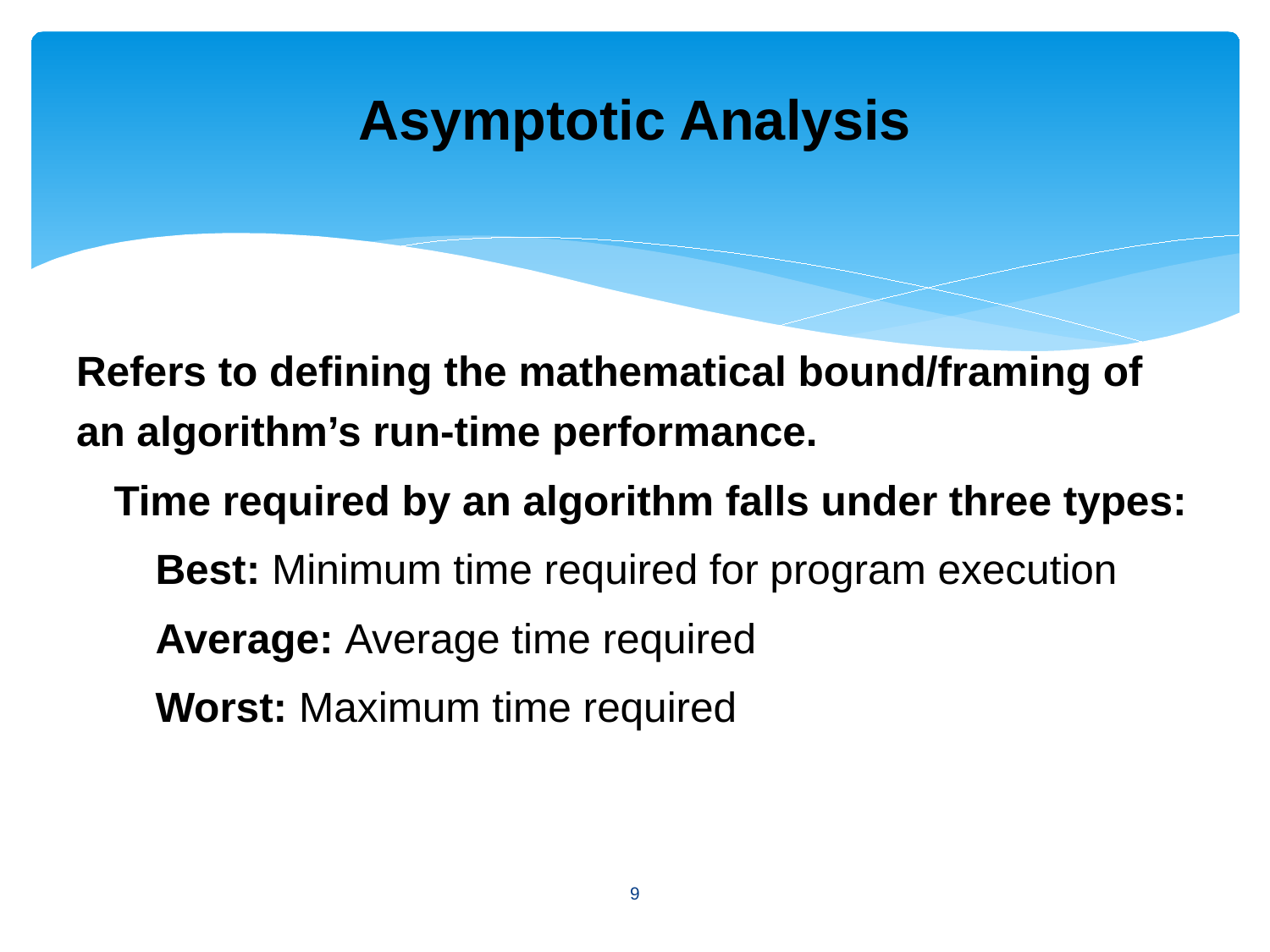

Asymptotic Analysis
Refers to defining the mathematical bound/framing of an algorithm’s run-time performance.
Time required by an algorithm falls under three types:
Best: Minimum time required for program execution
Average: Average time required
Worst: Maximum time required

9